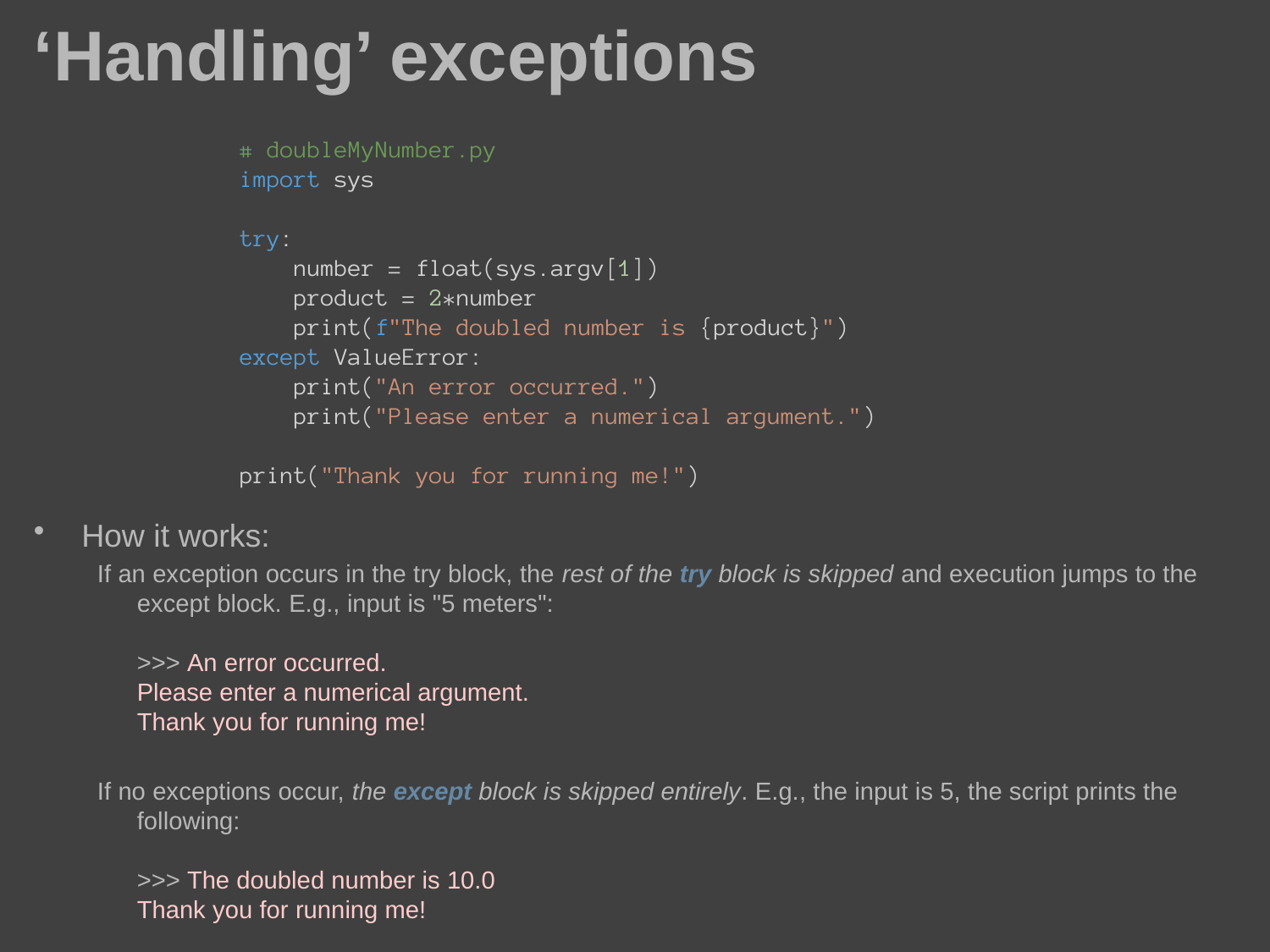

# ‘Handling’ exceptions
# doubleMyNumber.py
import sys
try:
    number = float(sys.argv[1])
    product = 2*number
    print(f"The doubled number is {product}")
except ValueError:
    print("An error occurred.")
    print("Please enter a numerical argument.")
print("Thank you for running me!")

How it works:
If an exception occurs in the try block, the rest of the try block is skipped and execution jumps to the except block. E.g., input is "5 meters":
>>> An error occurred.
Please enter a numerical argument.
Thank you for running me!

If no exceptions occur, the except block is skipped entirely. E.g., the input is 5, the script prints the following:
>>> The doubled number is 10.0
Thank you for running me!